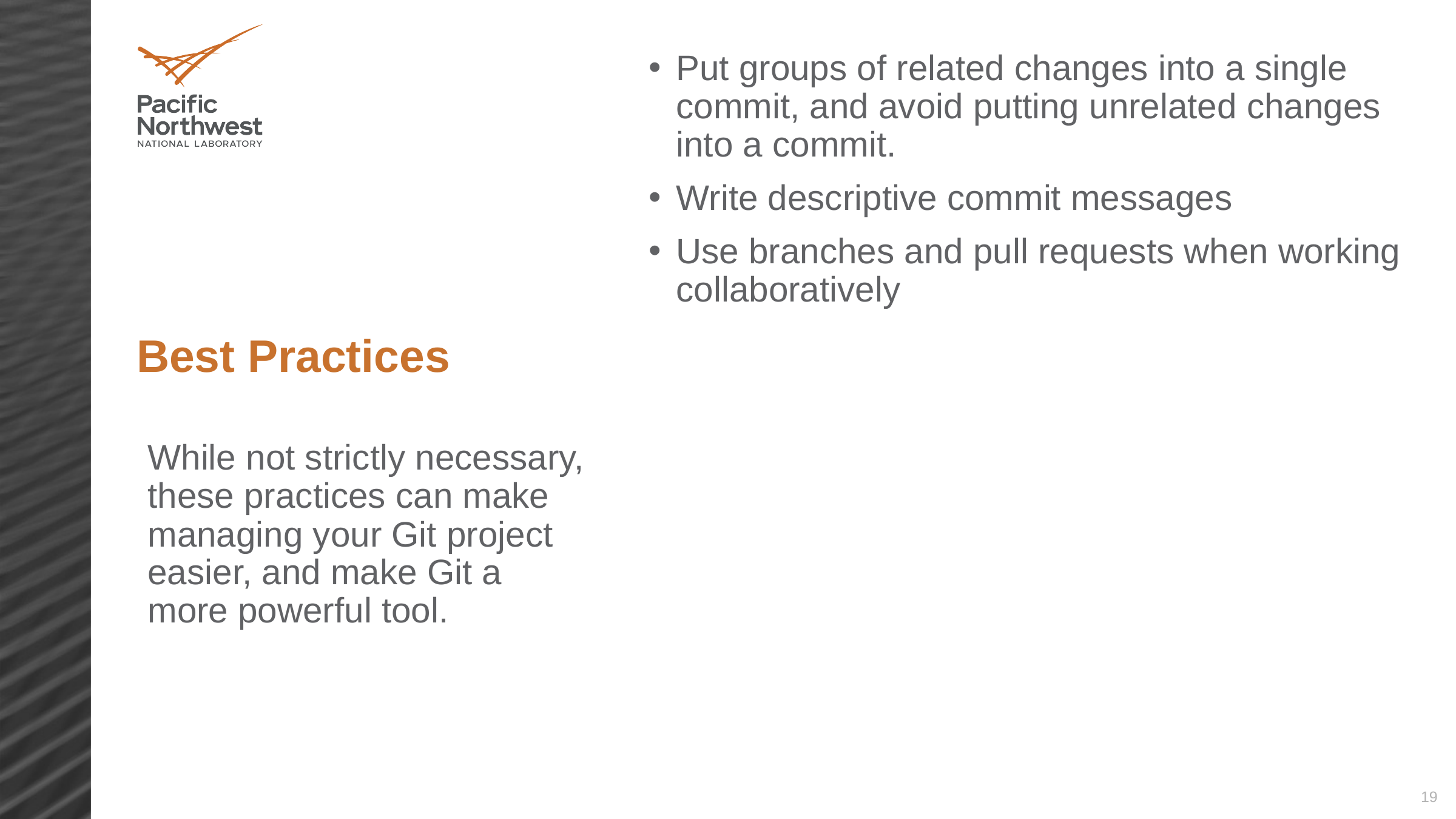

Put groups of related changes into a single commit, and avoid putting unrelated changes into a commit.
Write descriptive commit messages
Use branches and pull requests when working collaboratively

# Best Practices
While not strictly necessary, these practices can make managing your Git project easier, and make Git a more powerful tool.
19